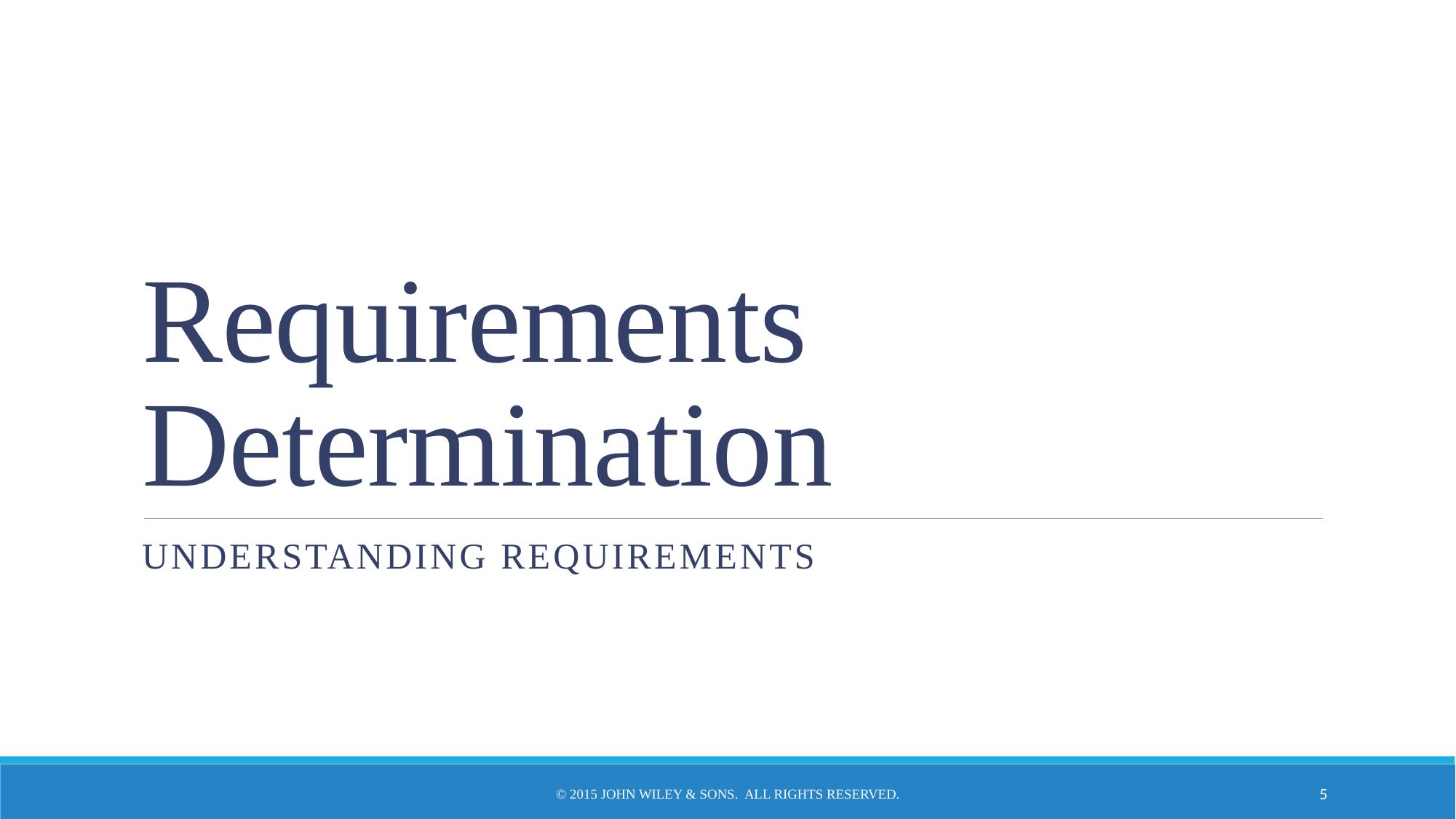

# Requirements Determination
Understanding requirements
© 2015 John Wiley & Sons.  All Rights Reserved.
5